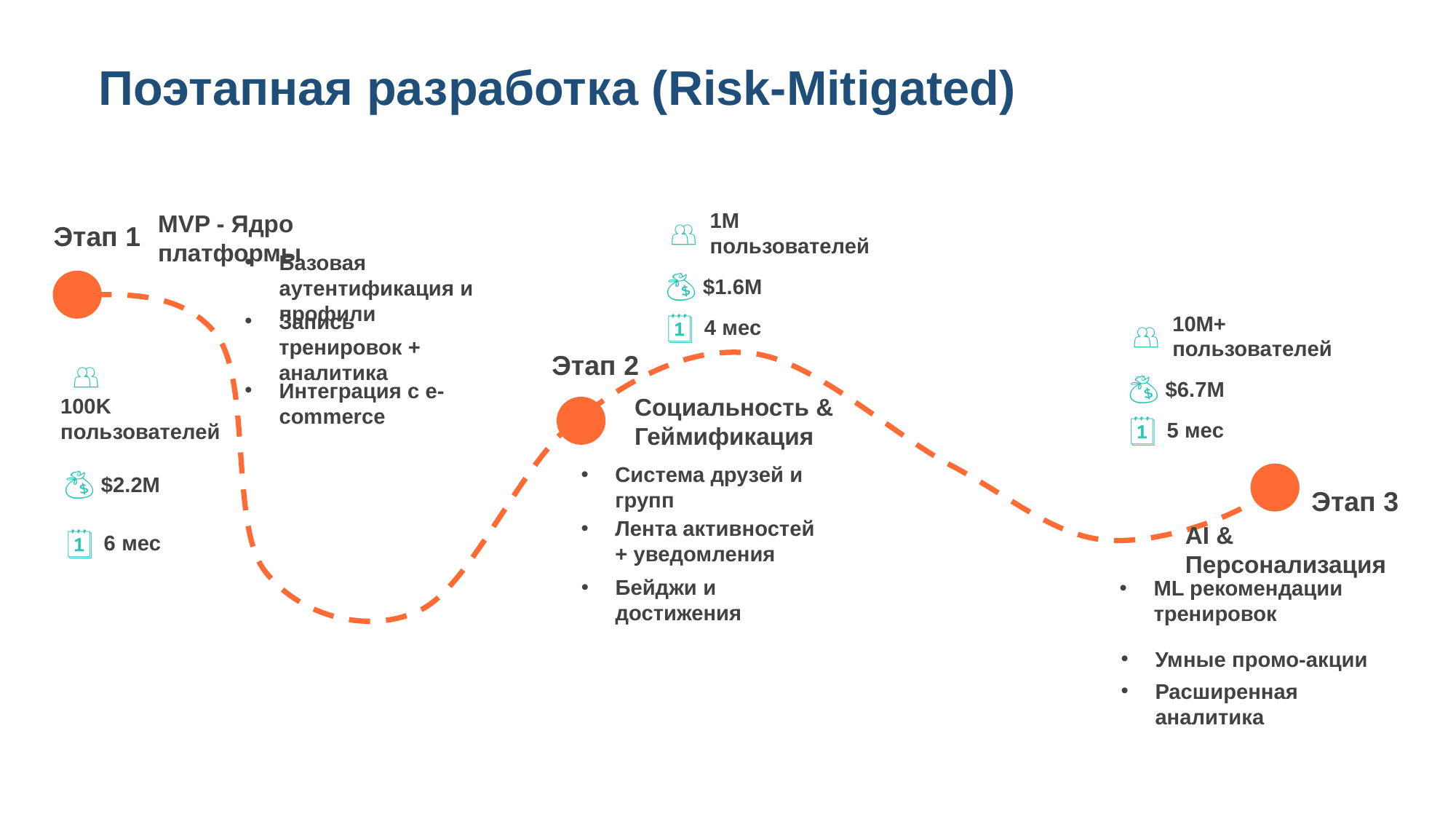

Поэтапная разработка (Risk-Mitigated)
1М пользователей
👥
Этап 1
MVP - Ядро платформы
💰
Базовая аутентификация и профили

$1.6M

🗓
10М+ пользователей
👥
4 мес
Запись тренировок + аналитика
Этап 2
👥
💰
$6.7M
Интеграция с e-commerce
Социальность & Геймификация
100K пользователей

🗓
5 мес
💰
Система друзей и групп

$2.2M
Этап 3
Лента активностей + уведомления
🗓
6 мес
AI & Персонализация
Бейджи и достижения
ML рекомендации тренировок
Умные промо-акции
Расширенная аналитика